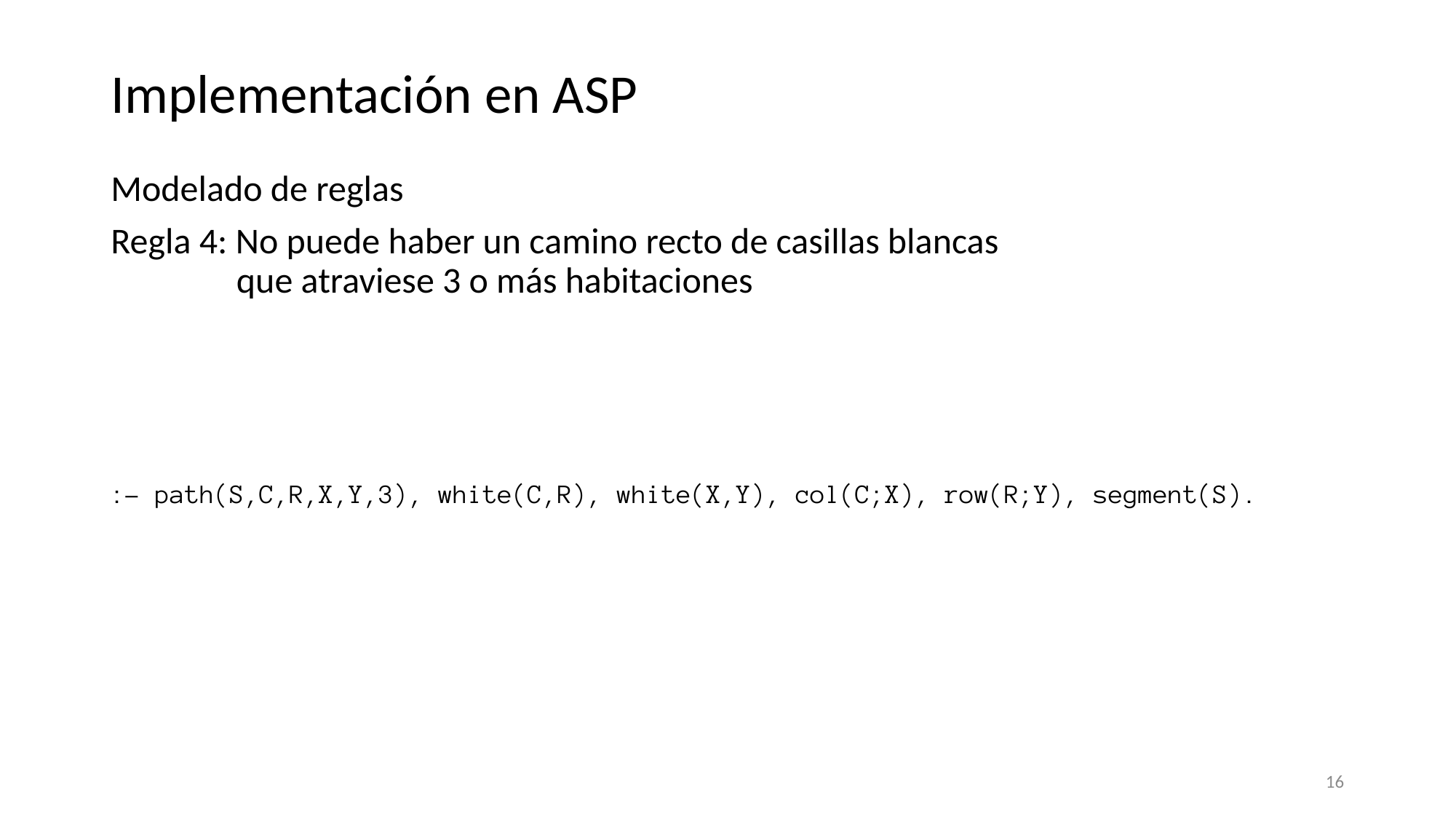

# Implementación en ASP
Modelado de reglas
Regla 4: No puede haber un camino recto de casillas blancas  	  que atraviese 3 o más habitaciones
:- path(S,C,R,X,Y,3), white(C,R), white(X,Y), col(C;X), row(R;Y), segment(S).
16